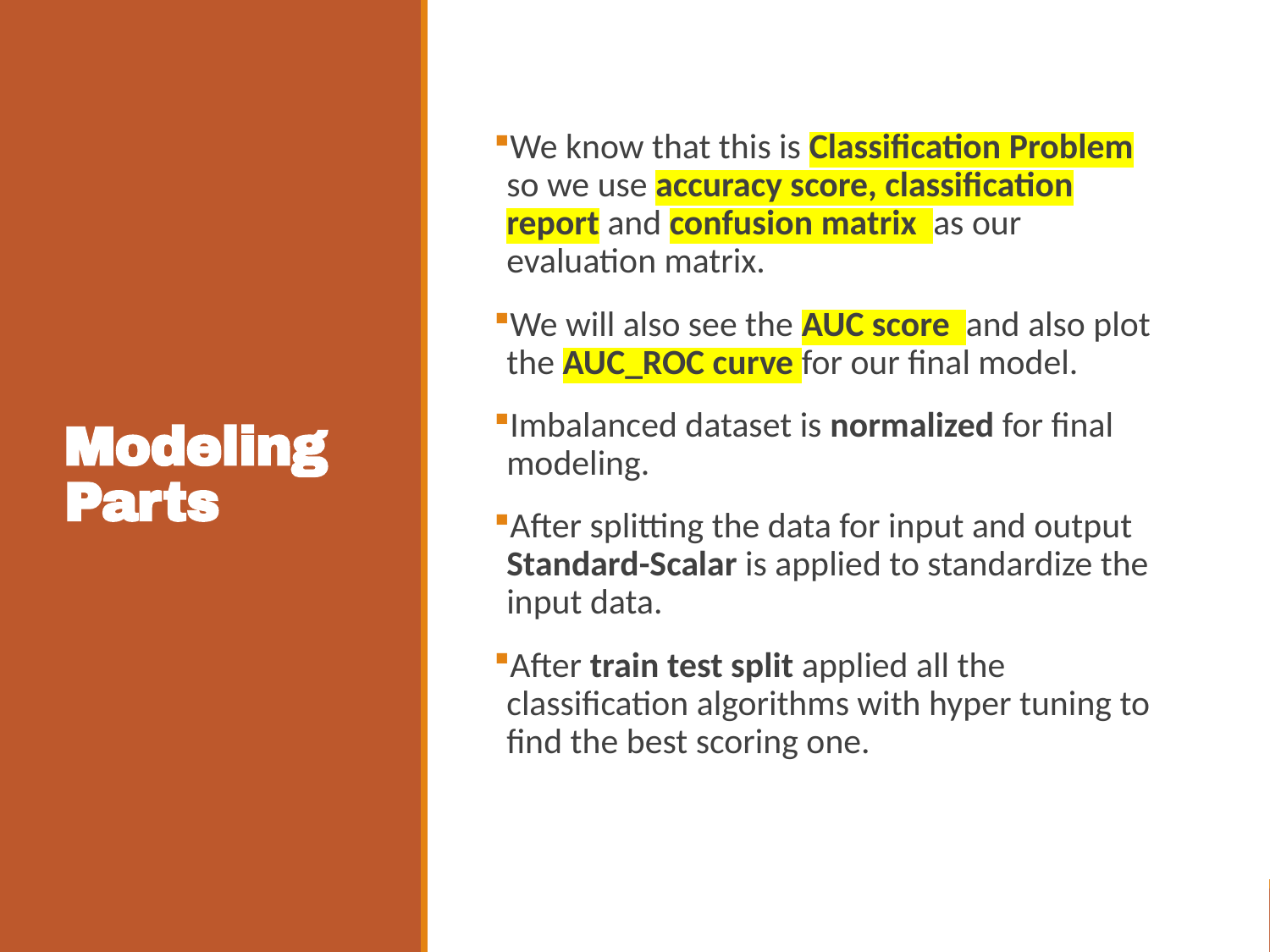

# Modeling Parts
We know that this is Classification Problem so we use accuracy score, classification report and confusion matrix  as our evaluation matrix.
We will also see the AUC score  and also plot the AUC_ROC curve for our final model.
Imbalanced dataset is normalized for final modeling.
After splitting the data for input and output Standard-Scalar is applied to standardize the input data.
After train test split applied all the classification algorithms with hyper tuning to find the best scoring one.